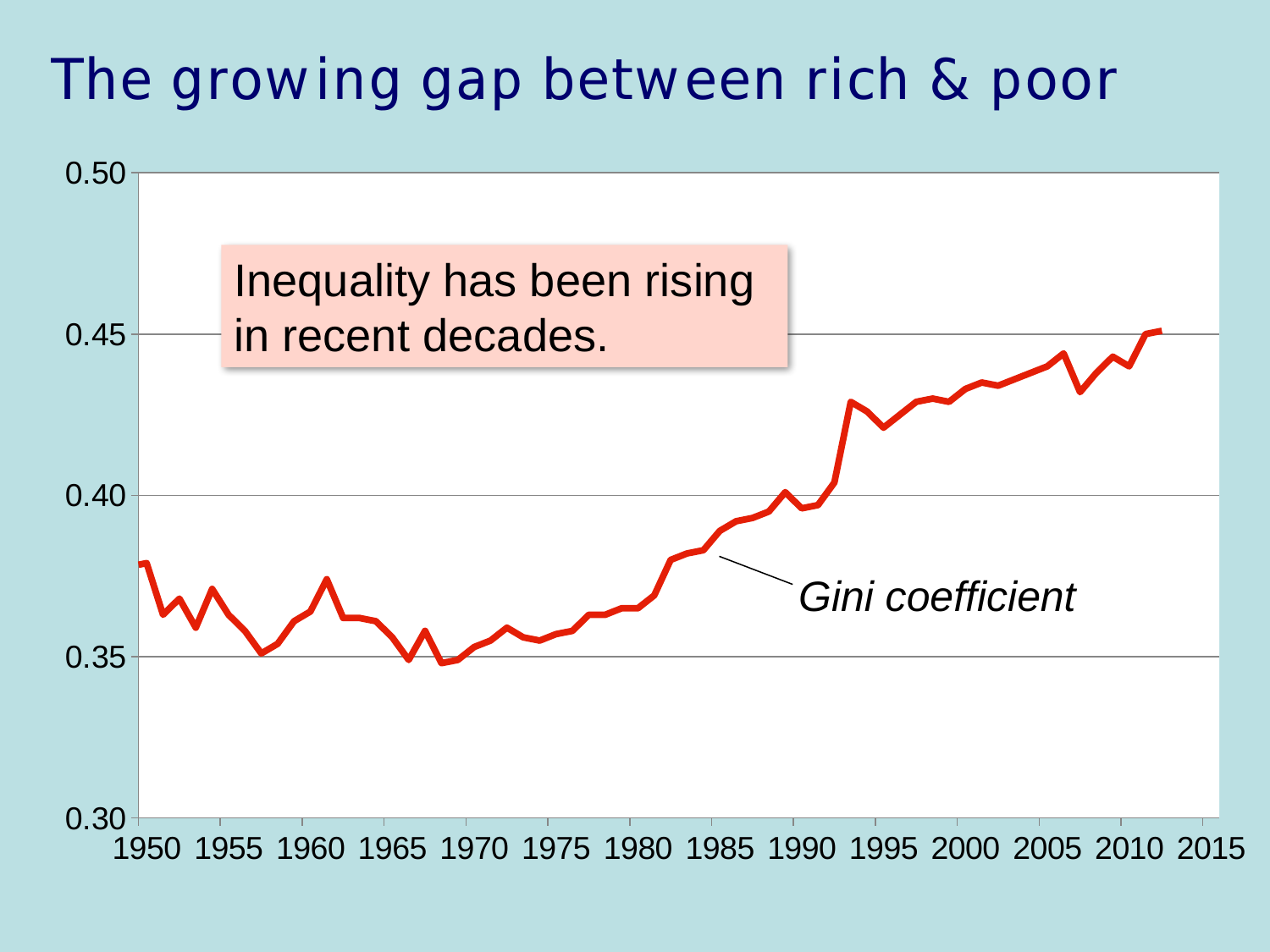

# The growing gap between rich & poor

### Chart

| Category |  |
|---|---|
| 17168.0 | 0.376 |
| 17533.0 | 0.371 |
| 17899.0 | 0.378 |
| 18264.0 | 0.379 |
| 18629.0 | 0.363 |
| 18994.0 | 0.368 |
| 19360.0 | 0.359 |
| 19725.0 | 0.371 |
| 20090.0 | 0.363 |
| 20455.0 | 0.358 |
| 20821.0 | 0.351 |
| 21186.0 | 0.354 |
| 21551.0 | 0.361 |
| 21916.0 | 0.364 |
| 22282.0 | 0.374 |
| 22647.0 | 0.362 |
| 23012.0 | 0.362 |
| 23377.0 | 0.361 |
| 23743.0 | 0.356 |
| 24108.0 | 0.349 |
| 24473.0 | 0.358 |
| 24838.0 | 0.348 |
| 25204.0 | 0.349 |
| 25569.0 | 0.353 |
| 25934.0 | 0.355 |
| 26299.0 | 0.359 |
| 26665.0 | 0.356 |
| 27030.0 | 0.355 |
| 27395.0 | 0.357 |
| 27760.0 | 0.358 |
| 28126.0 | 0.363 |
| 28491.0 | 0.363 |
| 28856.0 | 0.365 |
| 29221.0 | 0.365 |
| 29587.0 | 0.369 |
| 29952.0 | 0.38 |
| 30317.0 | 0.382 |
| 30682.0 | 0.383 |
| 31048.0 | 0.389 |
| 31413.0 | 0.392 |
| 31778.0 | 0.393 |
| 32143.0 | 0.395 |
| 32509.0 | 0.401 |
| 32874.0 | 0.396 |
| 33239.0 | 0.397 |
| 33604.0 | 0.404 |
| 33970.0 | 0.429 |
| 34335.0 | 0.426 |
| 34700.0 | 0.421 |
| 35065.0 | 0.425 |
| 35431.0 | 0.429 |
| 35796.0 | 0.43 |
| 36161.0 | 0.429 |
| 36526.0 | 0.433 |
| 36892.0 | 0.435 |
| 37257.0 | 0.434 |
| 37622.0 | 0.436 |
| 37987.0 | 0.438 |
| 38353.0 | 0.44 |
| 38718.0 | 0.444 |
| 39083.0 | 0.432 |
| 39448.0 | 0.438 |
| 39814.0 | 0.443 |
| 40179.0 | 0.44 |
| 40544.0 | 0.45 |
| 40909.0 | 0.451 |
Inequality has been rising in recent decades.
Gini coefficient